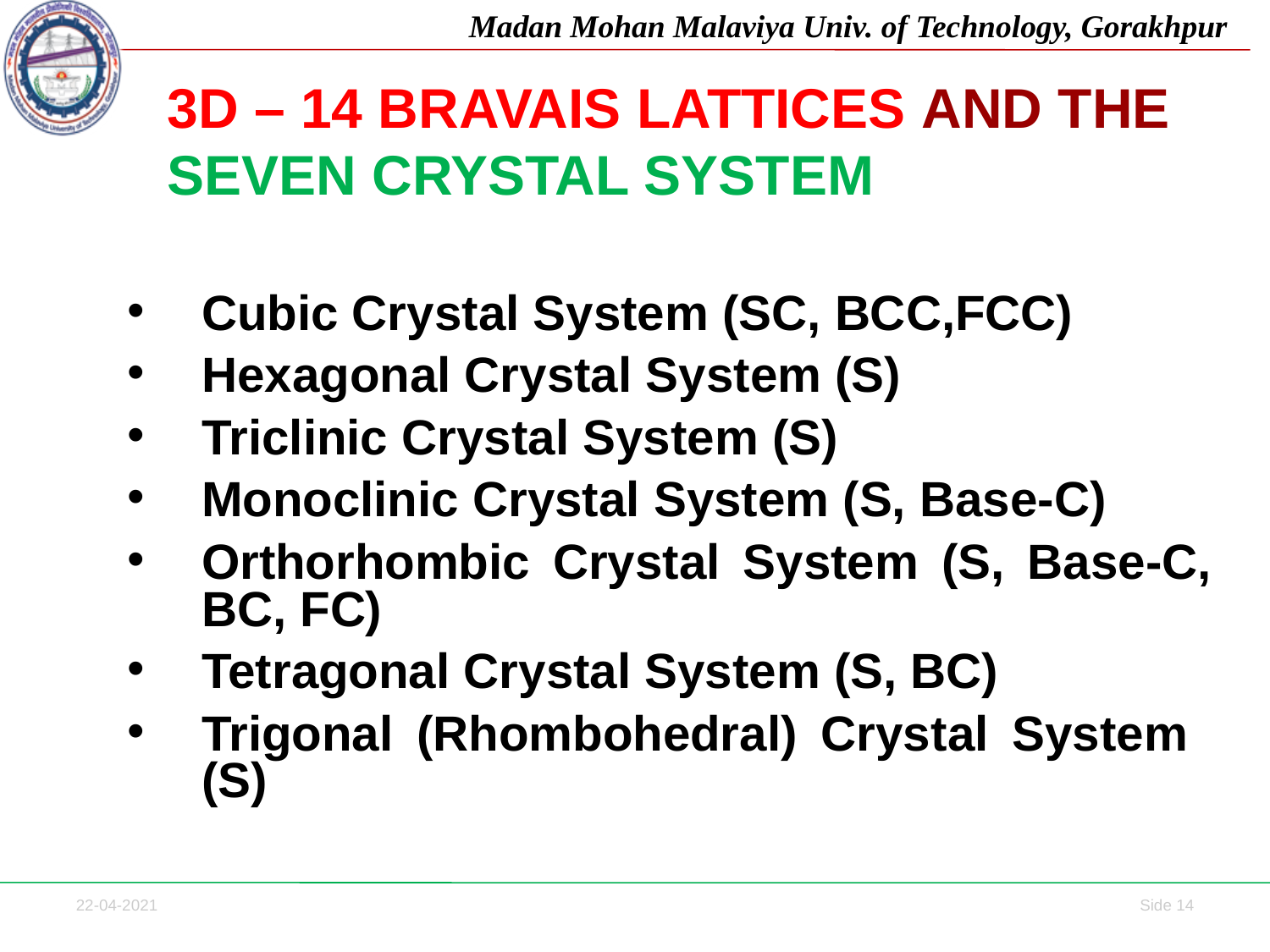

# 3D – 14 BRAVAIS LATTICES AND THE SEVEN CRYSTAL SYSTEM
Cubic Crystal System (SC, BCC,FCC)
Hexagonal Crystal System (S)
Triclinic Crystal System (S)
Monoclinic Crystal System (S, Base-C)
Orthorhombic Crystal System (S, Base-C, BC, FC)
Tetragonal Crystal System (S, BC)
Trigonal (Rhombohedral) Crystal System  (S)